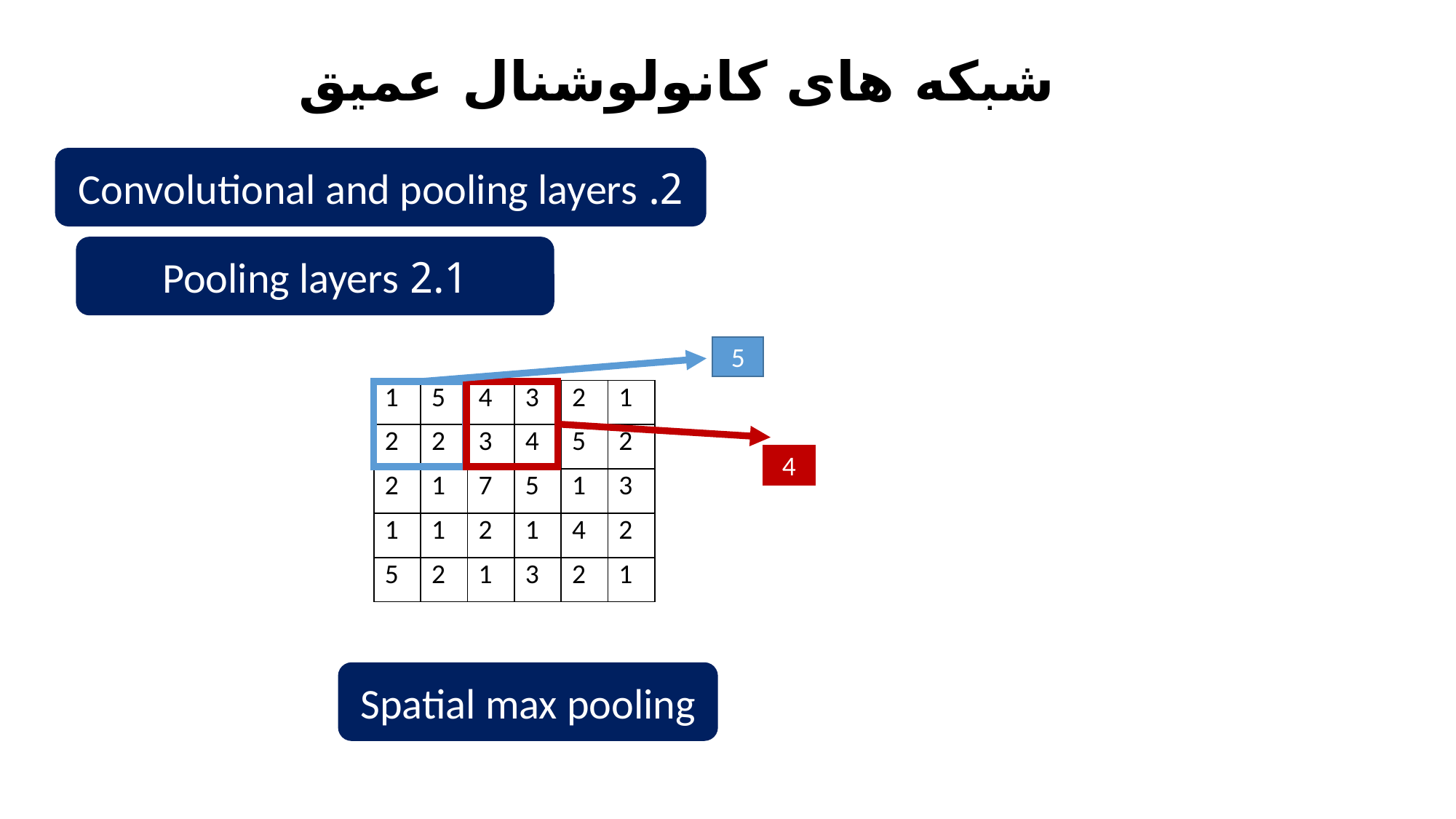

شبکه های کانولوشنال عمیق
2. Convolutional and pooling layers
2.1 Pooling layers
5
| 1 | 5 | 4 | 3 | 2 | 1 |
| --- | --- | --- | --- | --- | --- |
| 2 | 2 | 3 | 4 | 5 | 2 |
| 2 | 1 | 7 | 5 | 1 | 3 |
| 1 | 1 | 2 | 1 | 4 | 2 |
| 5 | 2 | 1 | 3 | 2 | 1 |

4
Spatial max pooling